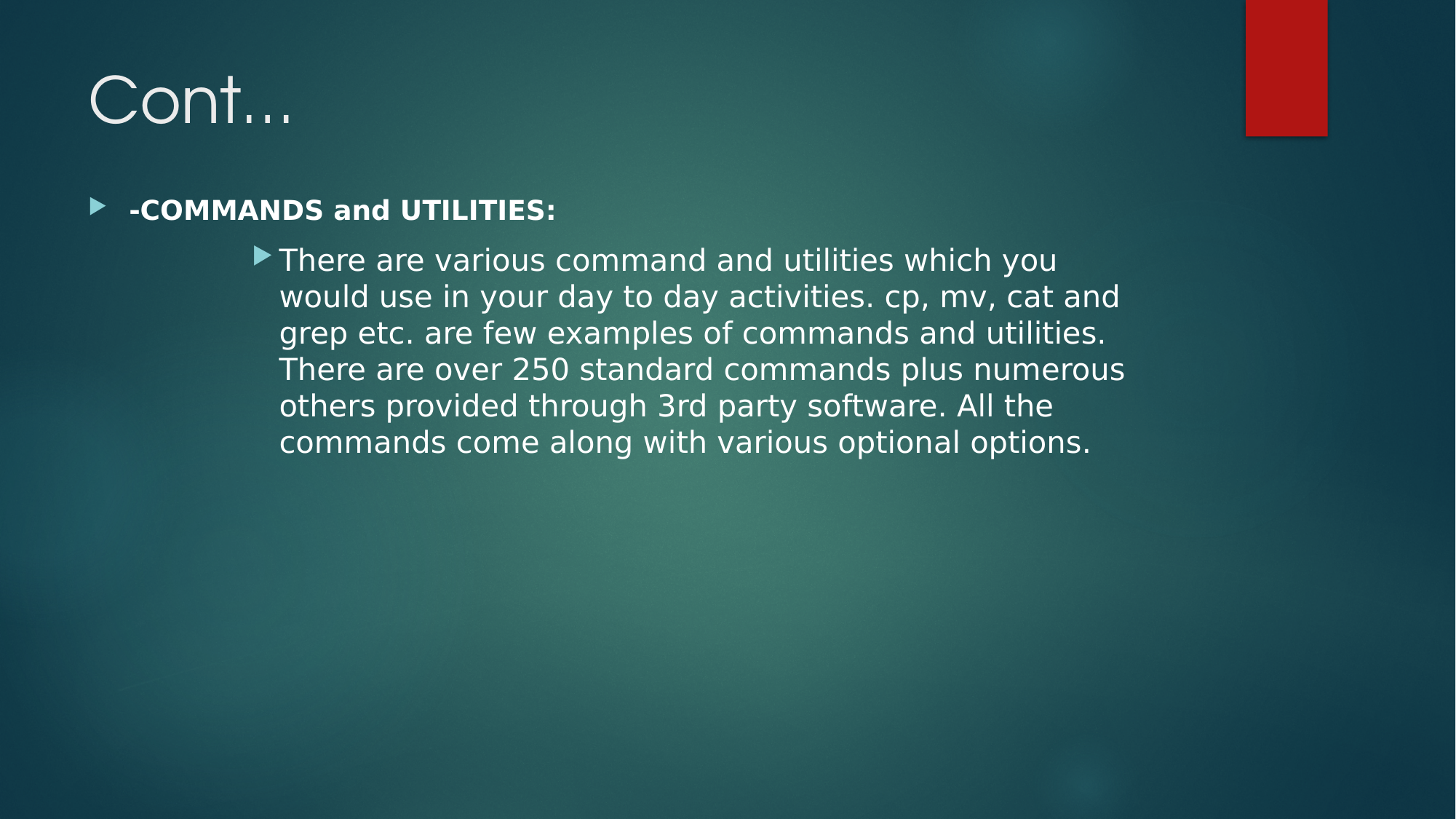

# Cont…
-COMMANDS and UTILITIES:
There are various command and utilities which you would use in your day to day activities. cp, mv, cat and grep etc. are few examples of commands and utilities. There are over 250 standard commands plus numerous others provided through 3rd party software. All the commands come along with various optional options.